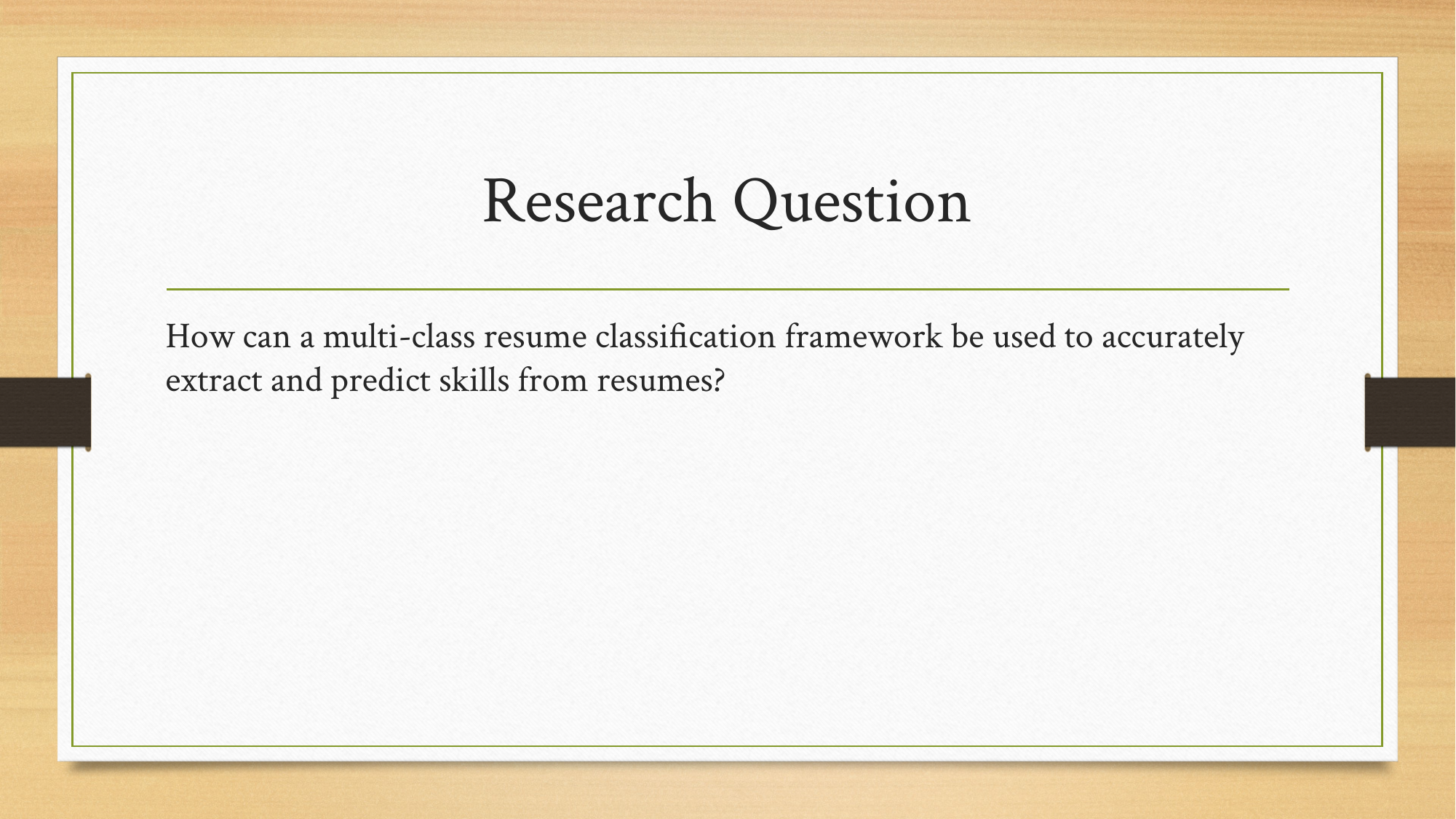

# Research Question
How can a multi-class resume classification framework be used to accurately extract and predict skills from resumes?